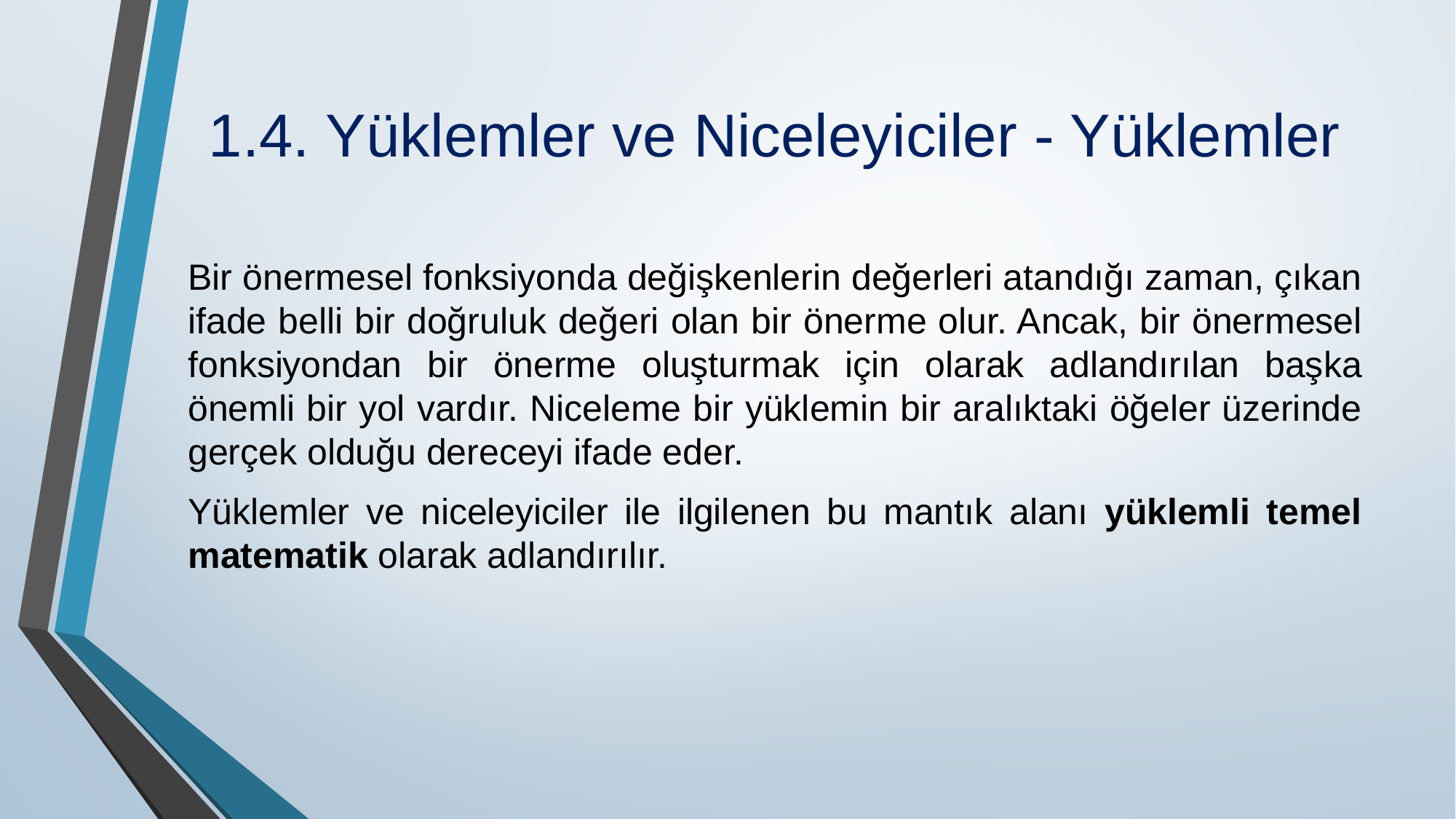

# 1.4. Yüklemler ve Niceleyiciler - Yüklemler
Bir önermesel fonksiyonda değişkenlerin değerleri atandığı zaman, çıkan ifade belli bir doğru­luk değeri olan bir önerme olur. Ancak, bir önermesel fonksiyondan bir önerme oluşturmak için olarak adlandırılan başka önemli bir yol vardır. Niceleme bir yüklemin bir aralıktaki öğeler üzerinde gerçek olduğu dereceyi ifade eder.
Yüklemler ve niceleyiciler ile ilgilenen bu mantık alanı yüklemli temel matematik olarak adlandırılır.